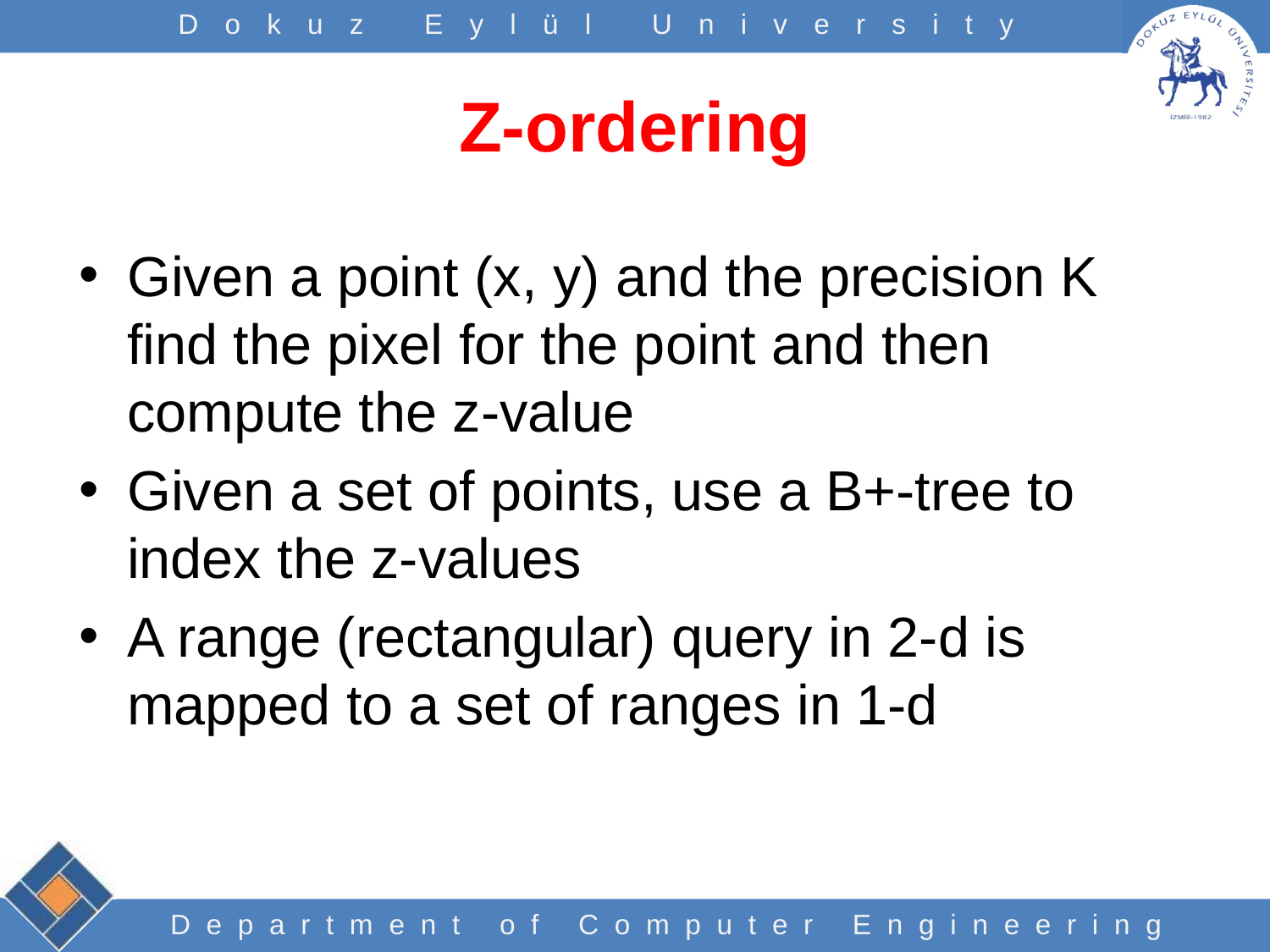

# Z-ordering
Given a point (x, y) and the precision K find the pixel for the point and then compute the z-value
Given a set of points, use a B+-tree to index the z-values
A range (rectangular) query in 2-d is mapped to a set of ranges in 1-d